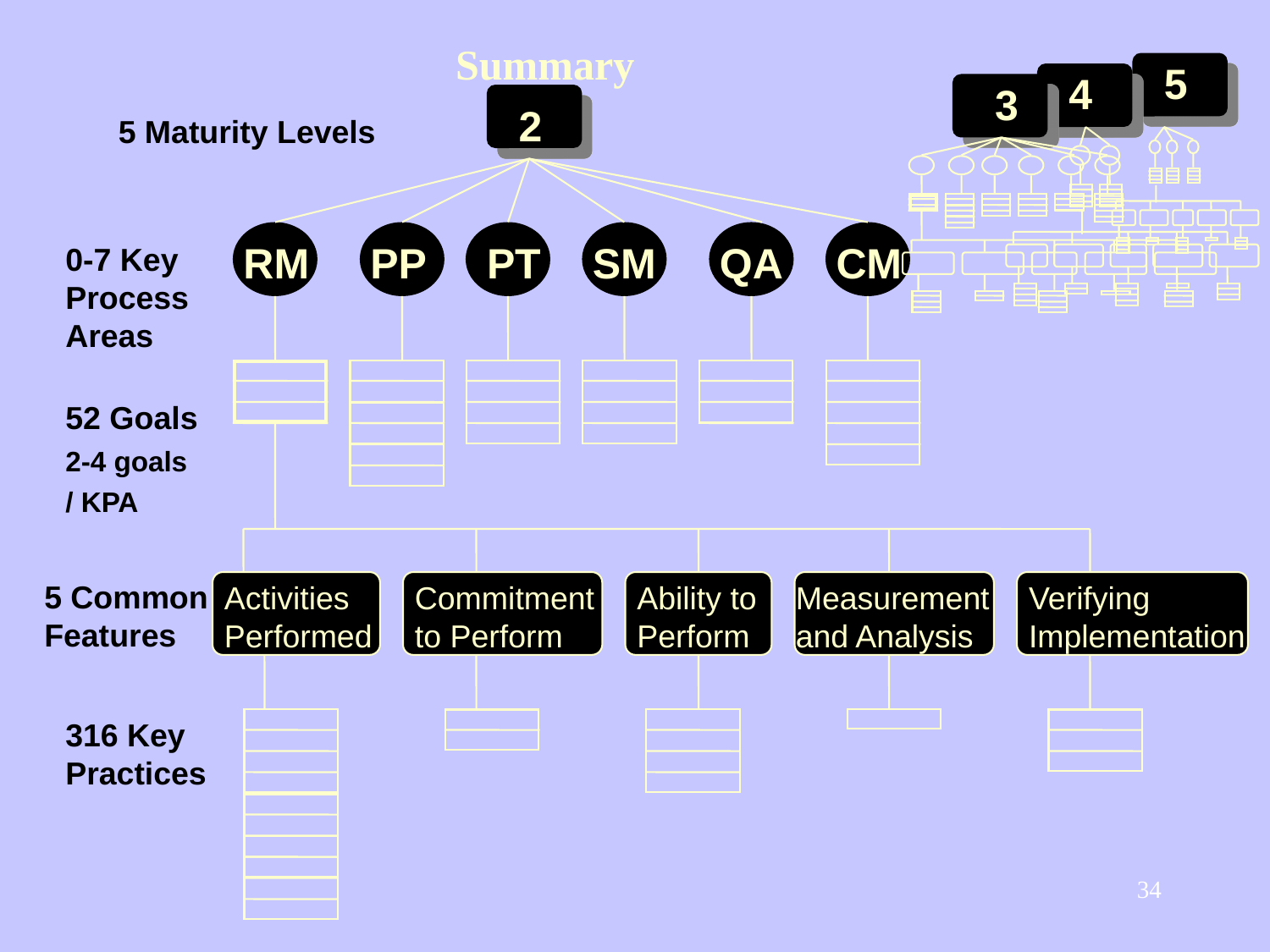

Summary
5

4

3

2
5 Maturity Levels

RM
PP
PT
SM
QA
CM
0-7 Key
Process
Areas

#

52 Goals
2-4 goals
/ KPA

5 Common
Features
Activities Performed
Commitment to Perform
Ability to Perform
Measurement and Analysis
Verifying Implementation

316 Key
Practices

34